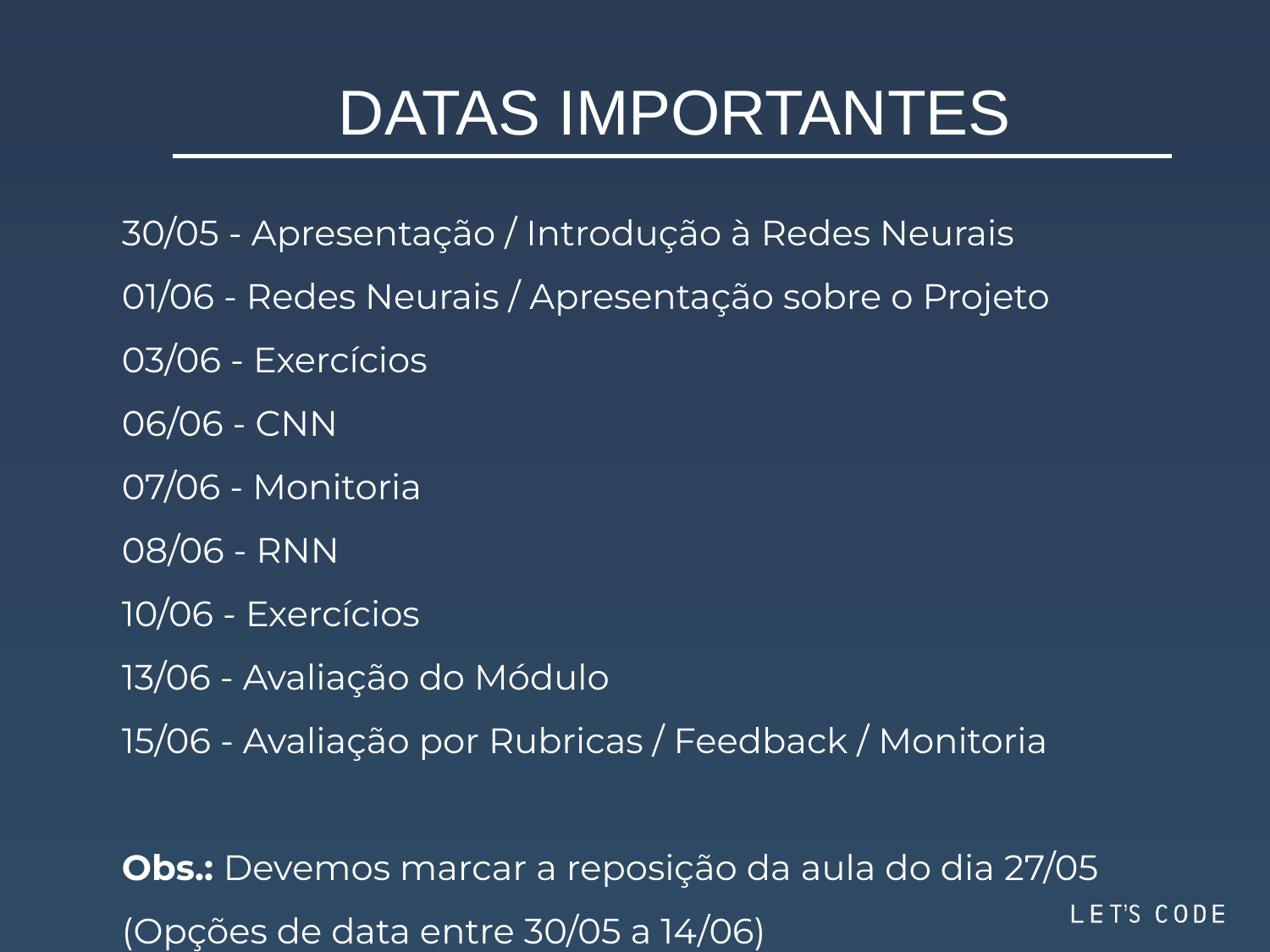

DATAS IMPORTANTES
30/05 - Apresentação / Introdução à Redes Neurais
01/06 - Redes Neurais / Apresentação sobre o Projeto
03/06 - Exercícios
06/06 - CNN
07/06 - Monitoria
08/06 - RNN
10/06 - Exercícios
13/06 - Avaliação do Módulo
15/06 - Avaliação por Rubricas / Feedback / Monitoria

Obs.: Devemos marcar a reposição da aula do dia 27/05
(Opções de data entre 30/05 a 14/06)